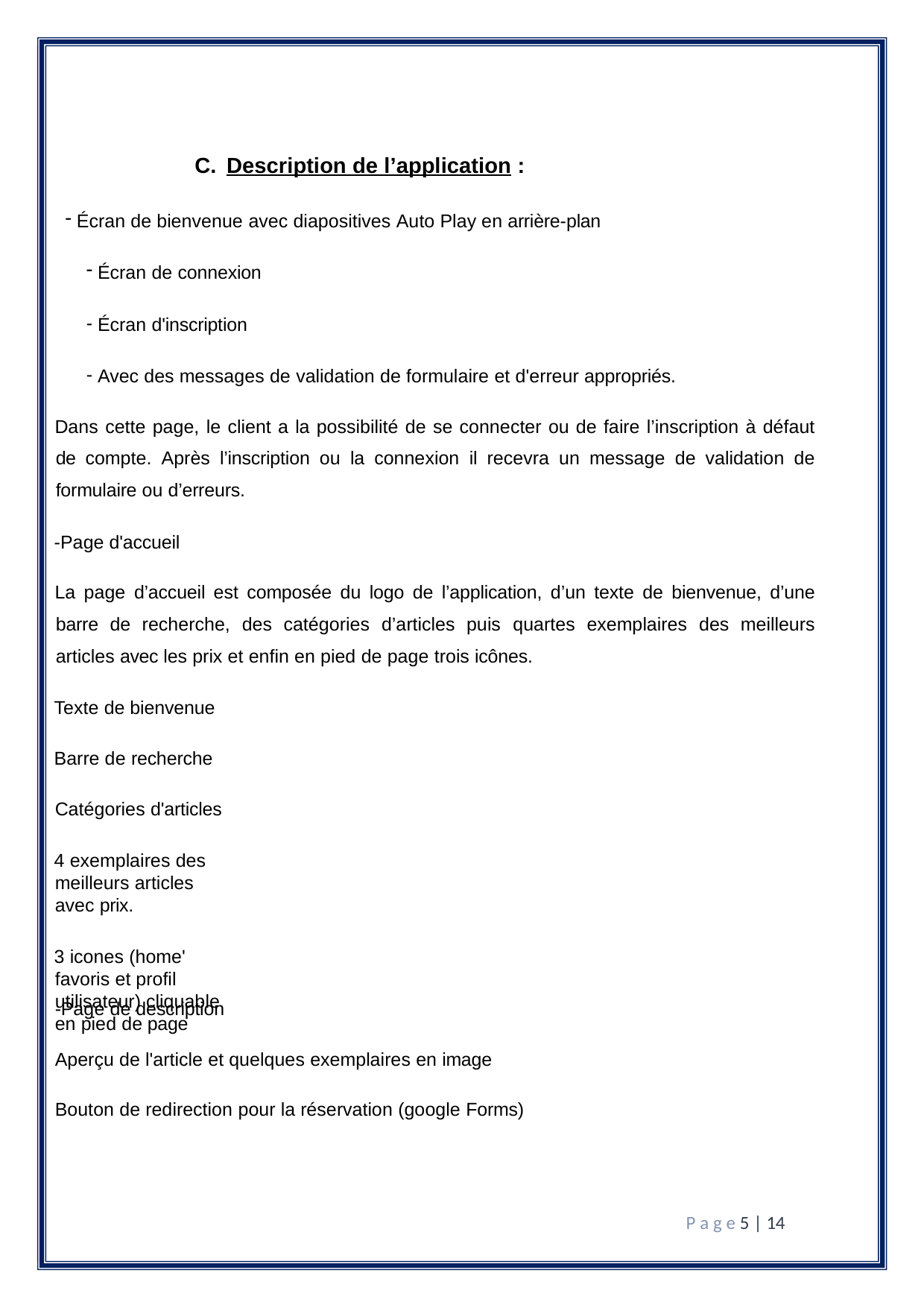

C. Description de l’application :

Écran de bienvenue avec diapositives Auto Play en arrière-plan

Écran de connexion

Écran d'inscription

Avec des messages de validation de formulaire et d'erreur appropriés.
Dans cette page, le client a la possibilité de se connecter ou de faire l’inscription à défaut de compte. Après l’inscription ou la connexion il recevra un message de validation de formulaire ou d’erreurs.

-Page d'accueil
La page d’accueil est composée du logo de l’application, d’un texte de bienvenue, d’une barre de recherche, des catégories d’articles puis quartes exemplaires des meilleurs articles avec les prix et enfin en pied de page trois icônes.

Texte de bienvenue
Barre de recherche Catégories d'articles

4 exemplaires des meilleurs articles avec prix.

3 icones (home' favoris et profil utilisateur) cliquable en pied de page
-Page de description
Aperçu de l'article et quelques exemplaires en image Bouton de redirection pour la réservation (google Forms)
P a g e 5 | 14